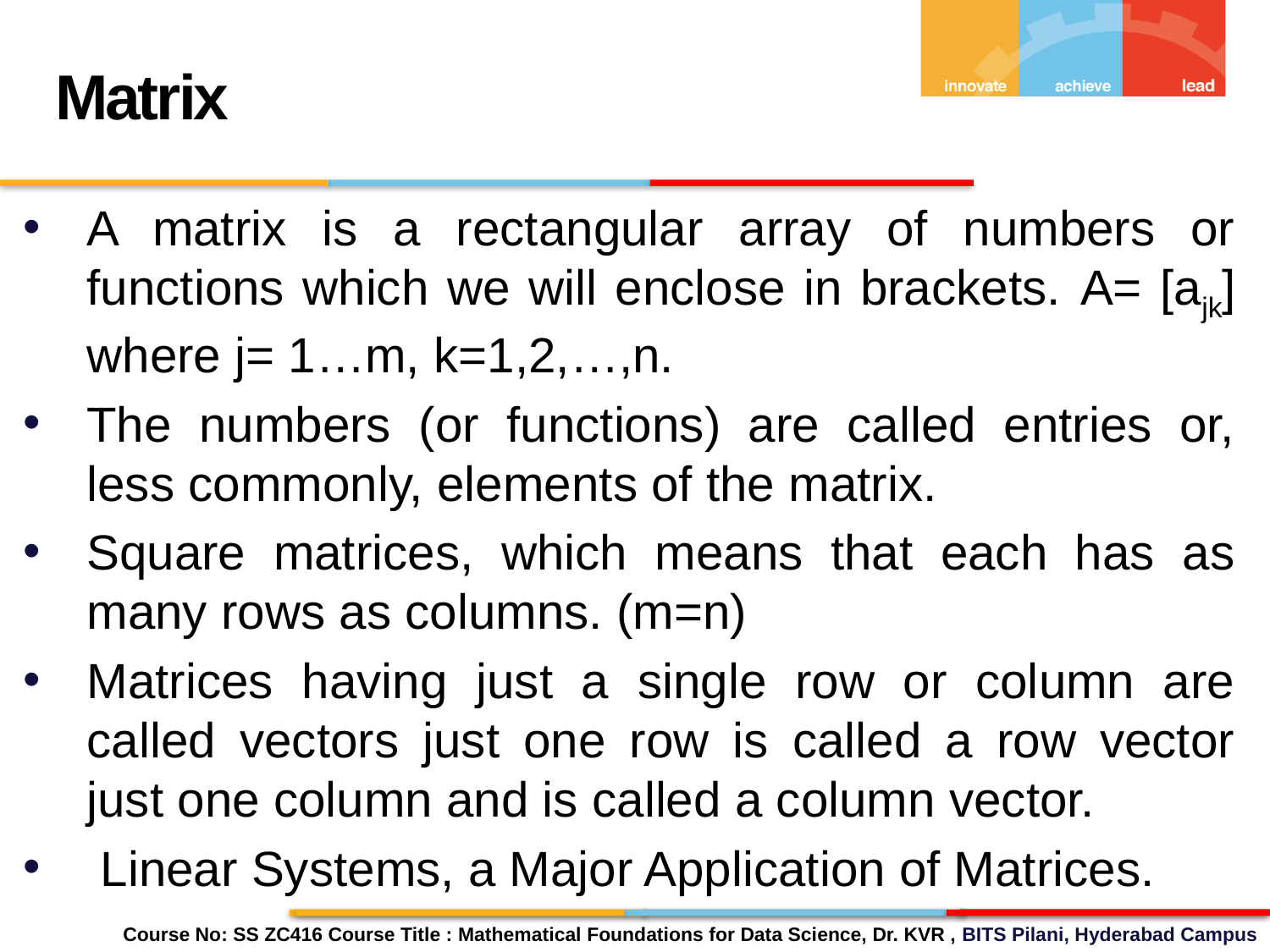

Matrix
A matrix is a rectangular array of numbers or functions which we will enclose in brackets. A= [ajk] where j= 1…m, k=1,2,…,n.
The numbers (or functions) are called entries or, less commonly, elements of the matrix.
Square matrices, which means that each has as many rows as columns. (m=n)
Matrices having just a single row or column are called vectors just one row is called a row vector just one column and is called a column vector.
 Linear Systems, a Major Application of Matrices.